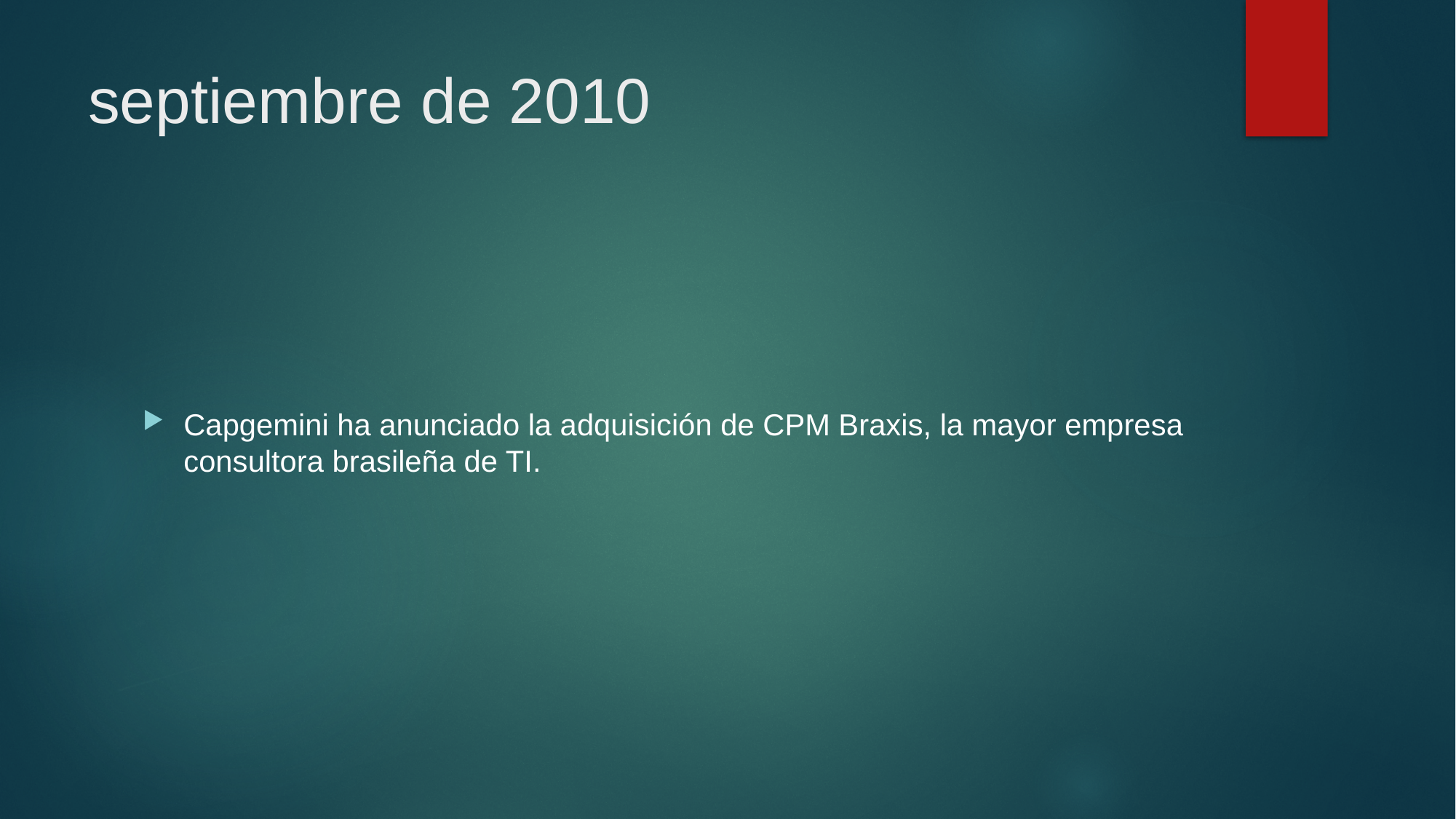

# septiembre de 2010

Capgemini ha anunciado la adquisición de CPM Braxis, la mayor empresa consultora brasileña de TI.